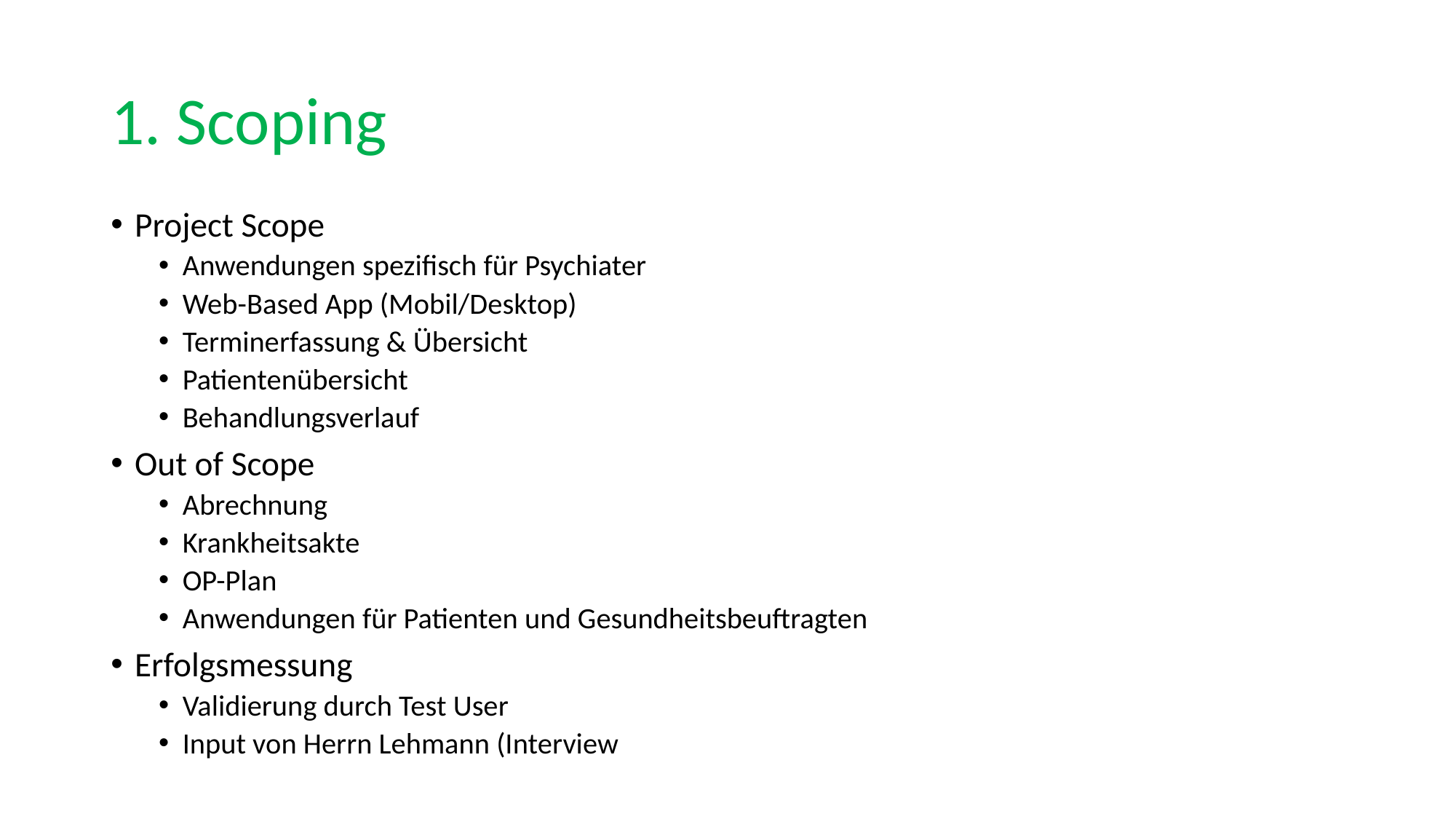

# 1. Scoping
Project Scope
Anwendungen spezifisch für Psychiater
Web-Based App (Mobil/Desktop)
Terminerfassung & Übersicht
Patientenübersicht
Behandlungsverlauf
Out of Scope
Abrechnung
Krankheitsakte
OP-Plan
Anwendungen für Patienten und Gesundheitsbeuftragten
Erfolgsmessung
Validierung durch Test User
Input von Herrn Lehmann (Interview